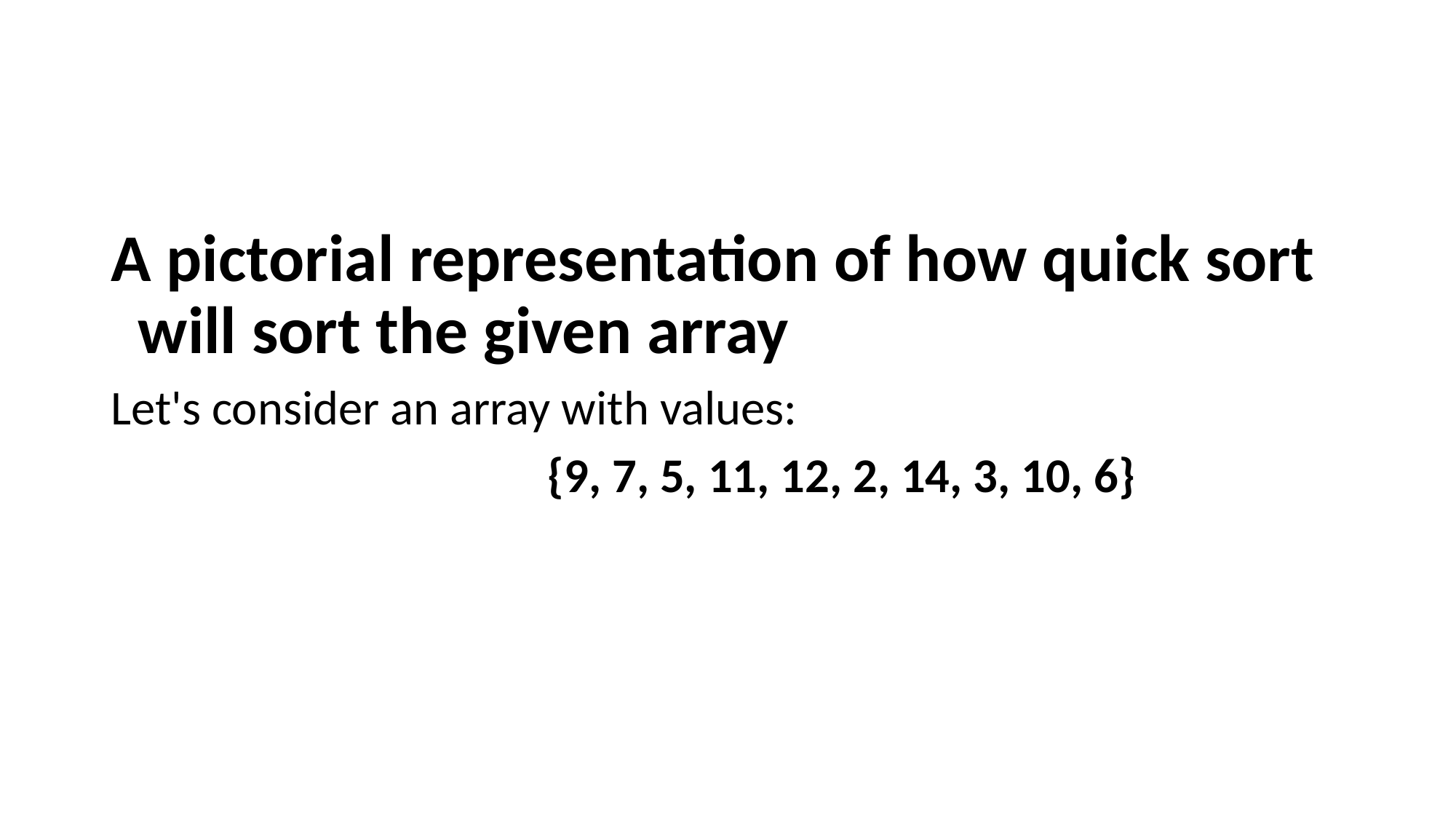

A pictorial representation of how quick sort will sort the given array
Let's consider an array with values:
                                        {9, 7, 5, 11, 12, 2, 14, 3, 10, 6}